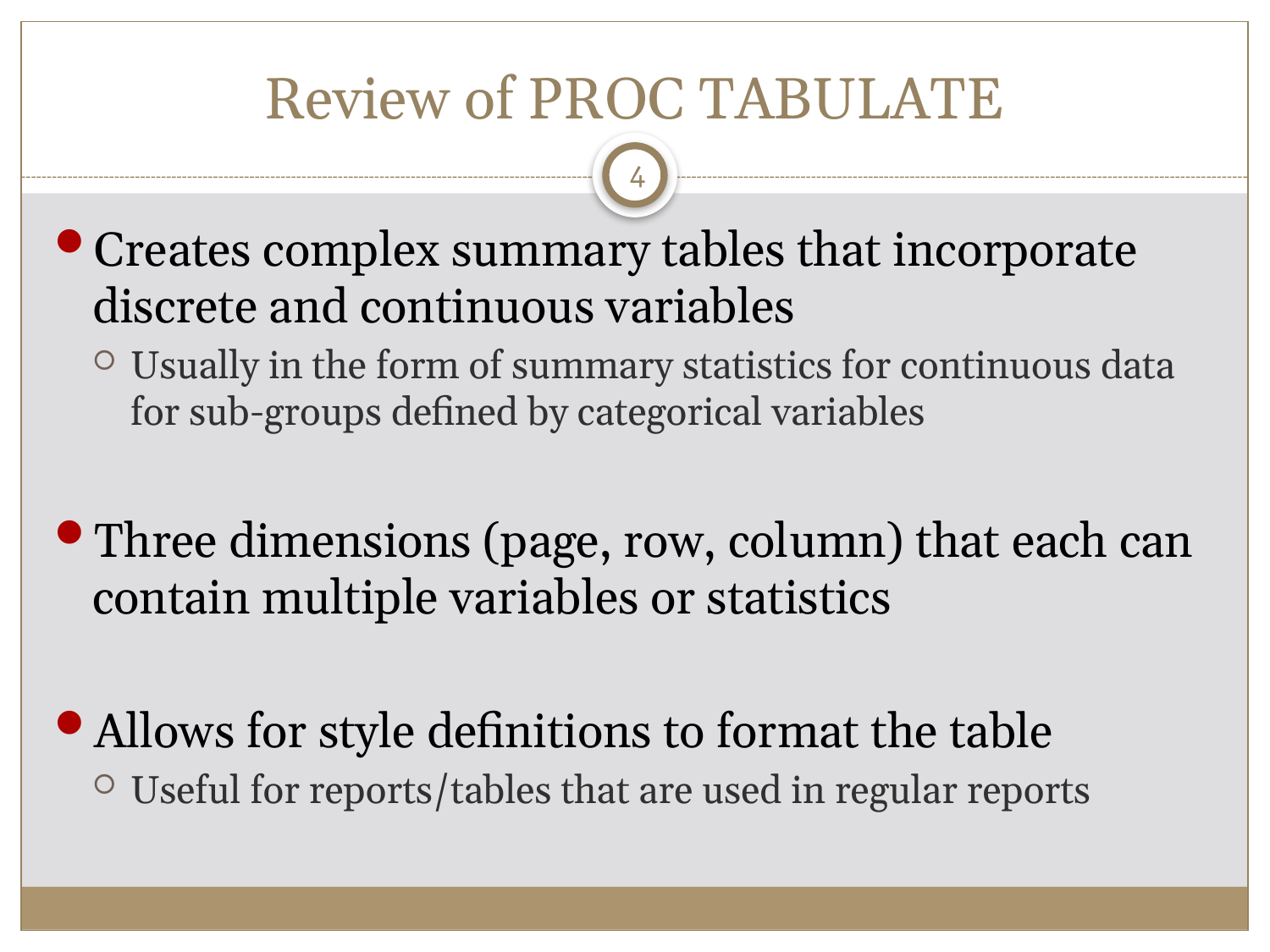

# Review of PROC TABULATE
4
Creates complex summary tables that incorporate discrete and continuous variables
Usually in the form of summary statistics for continuous data for sub-groups defined by categorical variables

Three dimensions (page, row, column) that each can contain multiple variables or statistics

Allows for style definitions to format the table
Useful for reports/tables that are used in regular reports